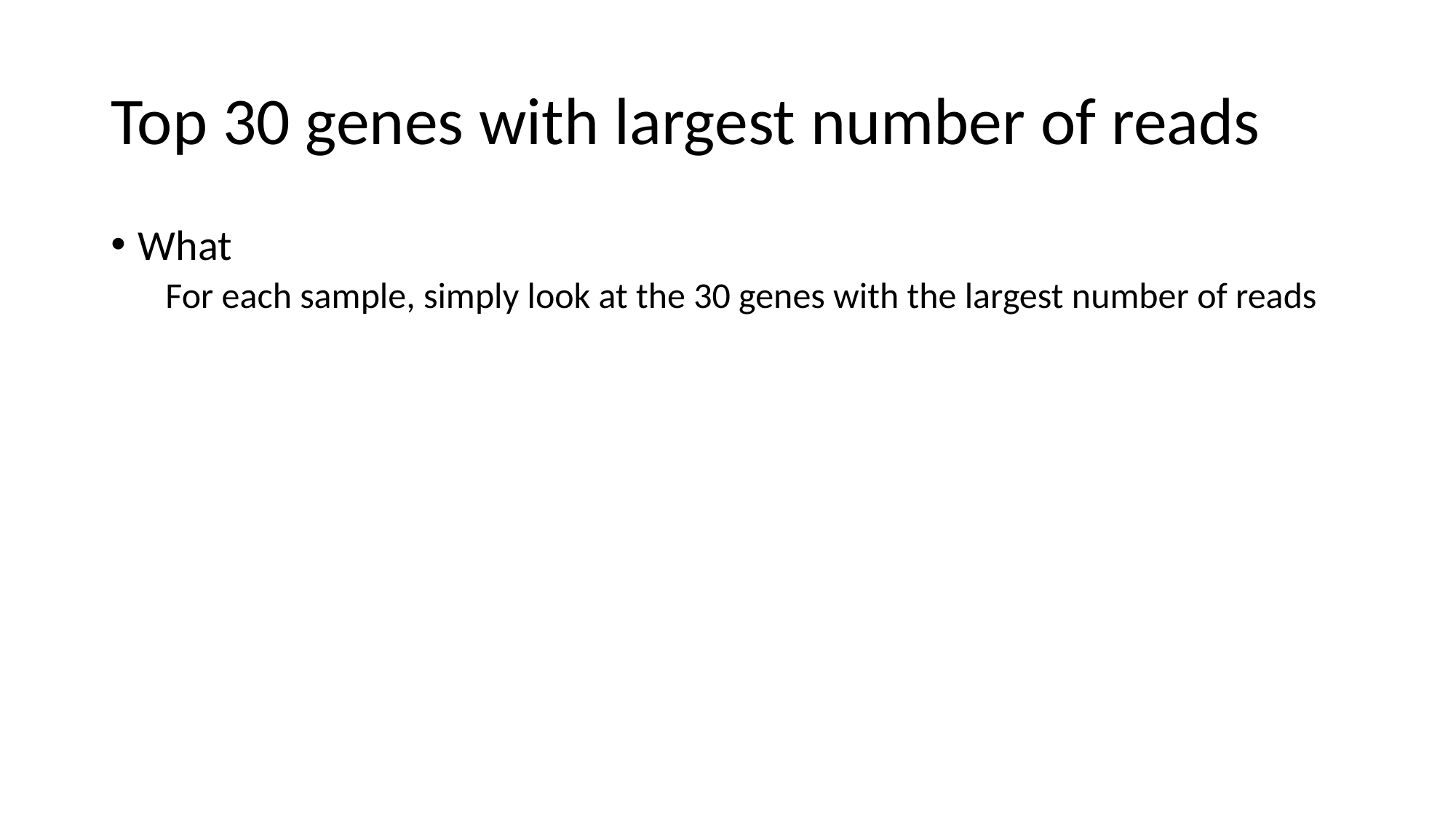

# Top 30 genes with largest number of reads
What
For each sample, simply look at the 30 genes with the largest number of reads